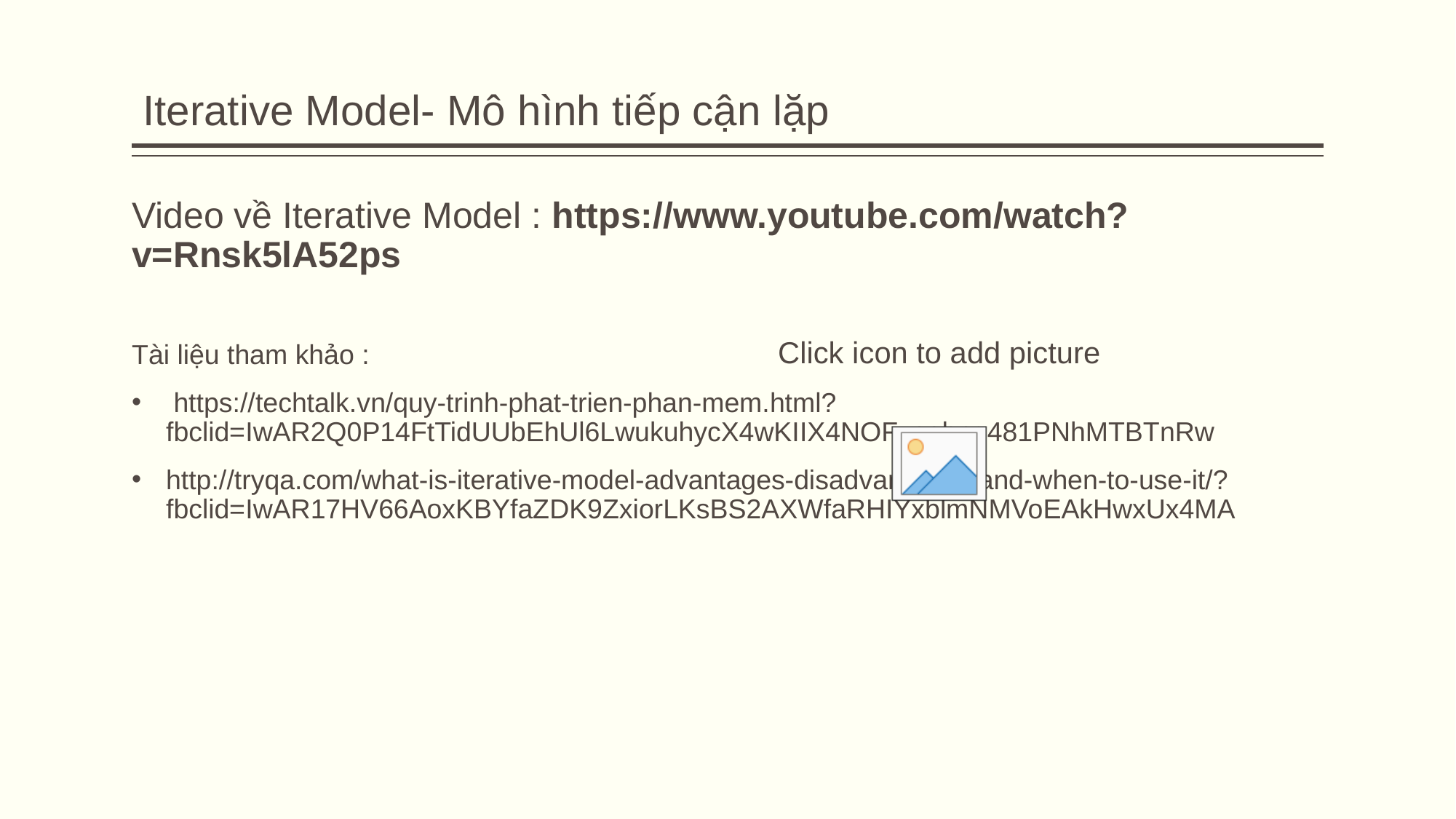

#
Iterative Model- Mô hình tiếp cận lặp

Video về Iterative Model : https://www.youtube.com/watch?v=Rnsk5lA52ps

Tài liệu tham khảo :
 https://techtalk.vn/quy-trinh-phat-trien-phan-mem.html?fbclid=IwAR2Q0P14FtTidUUbEhUl6LwukuhycX4wKIIX4NOFzeehng481PNhMTBTnRw
http://tryqa.com/what-is-iterative-model-advantages-disadvantages-and-when-to-use-it/?fbclid=IwAR17HV66AoxKBYfaZDK9ZxiorLKsBS2AXWfaRHIYxblmNMVoEAkHwxUx4MA